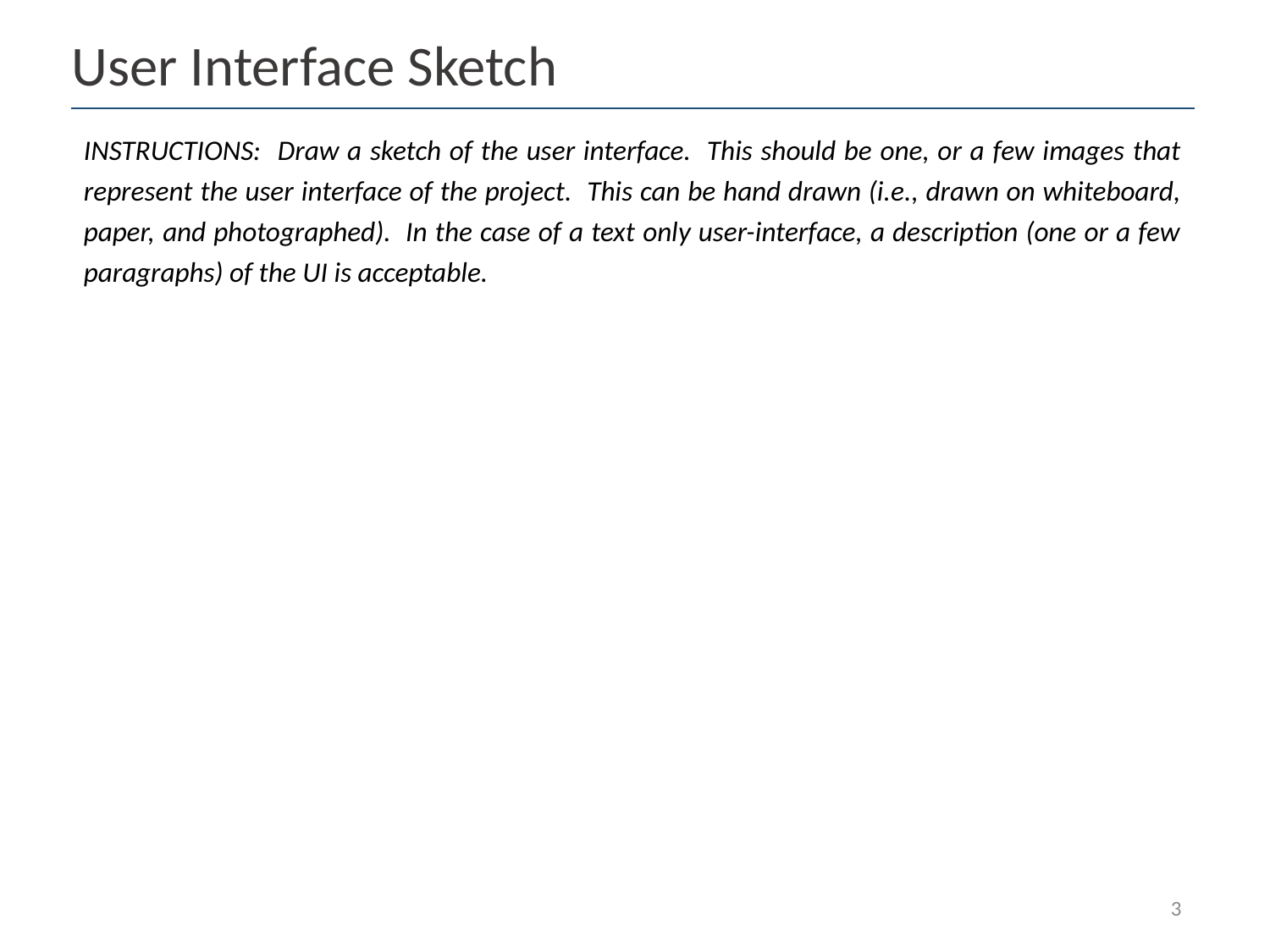

# User Interface Sketch
INSTRUCTIONS:  Draw a sketch of the user interface.  This should be one, or a few images that represent the user interface of the project.  This can be hand drawn (i.e., drawn on whiteboard, paper, and photographed).  In the case of a text only user-interface, a description (one or a few paragraphs) of the UI is acceptable.
3